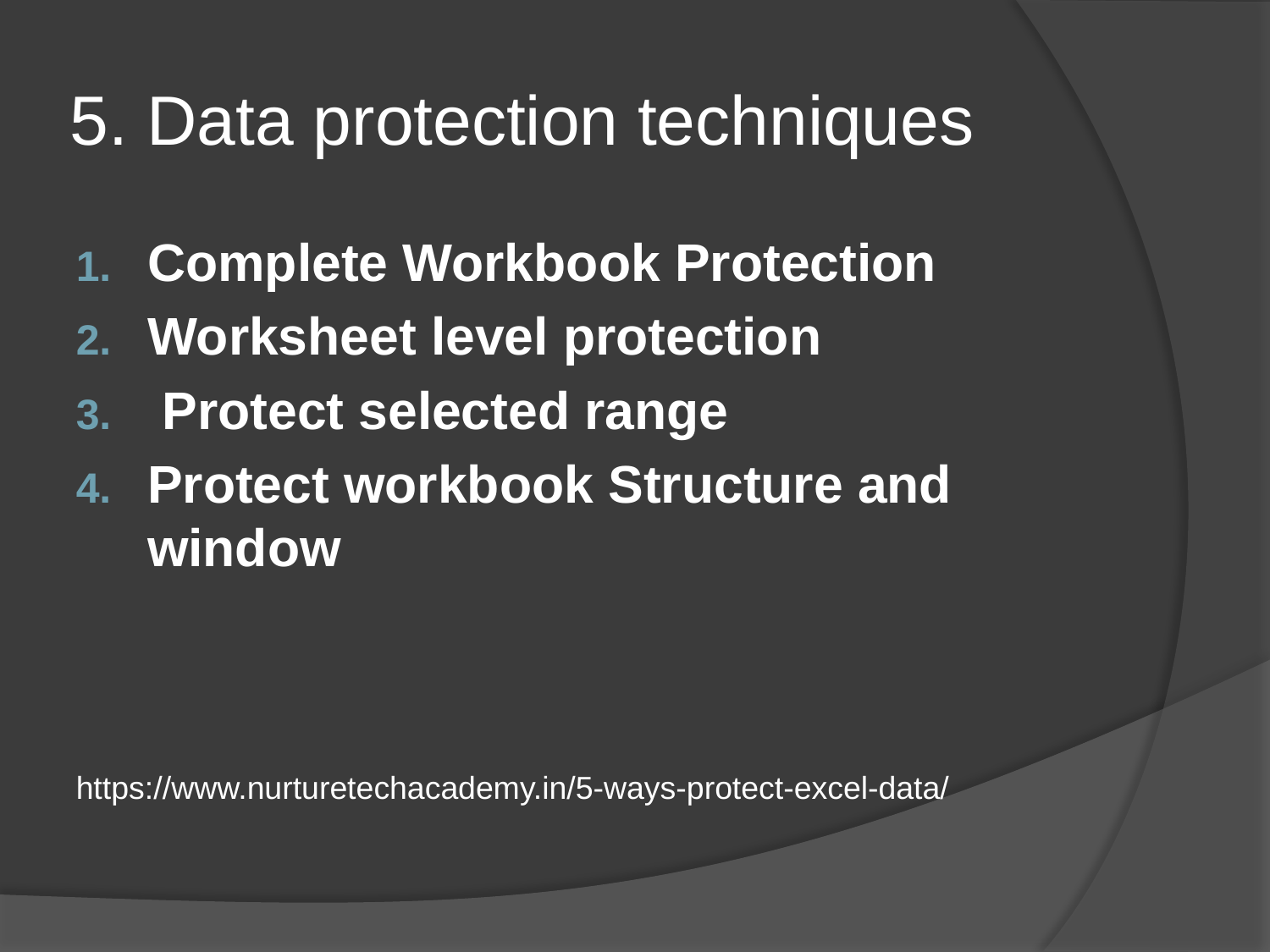

# 5. Data protection techniques
Complete Workbook Protection
Worksheet level protection
 Protect selected range
Protect workbook Structure and window
https://www.nurturetechacademy.in/5-ways-protect-excel-data/